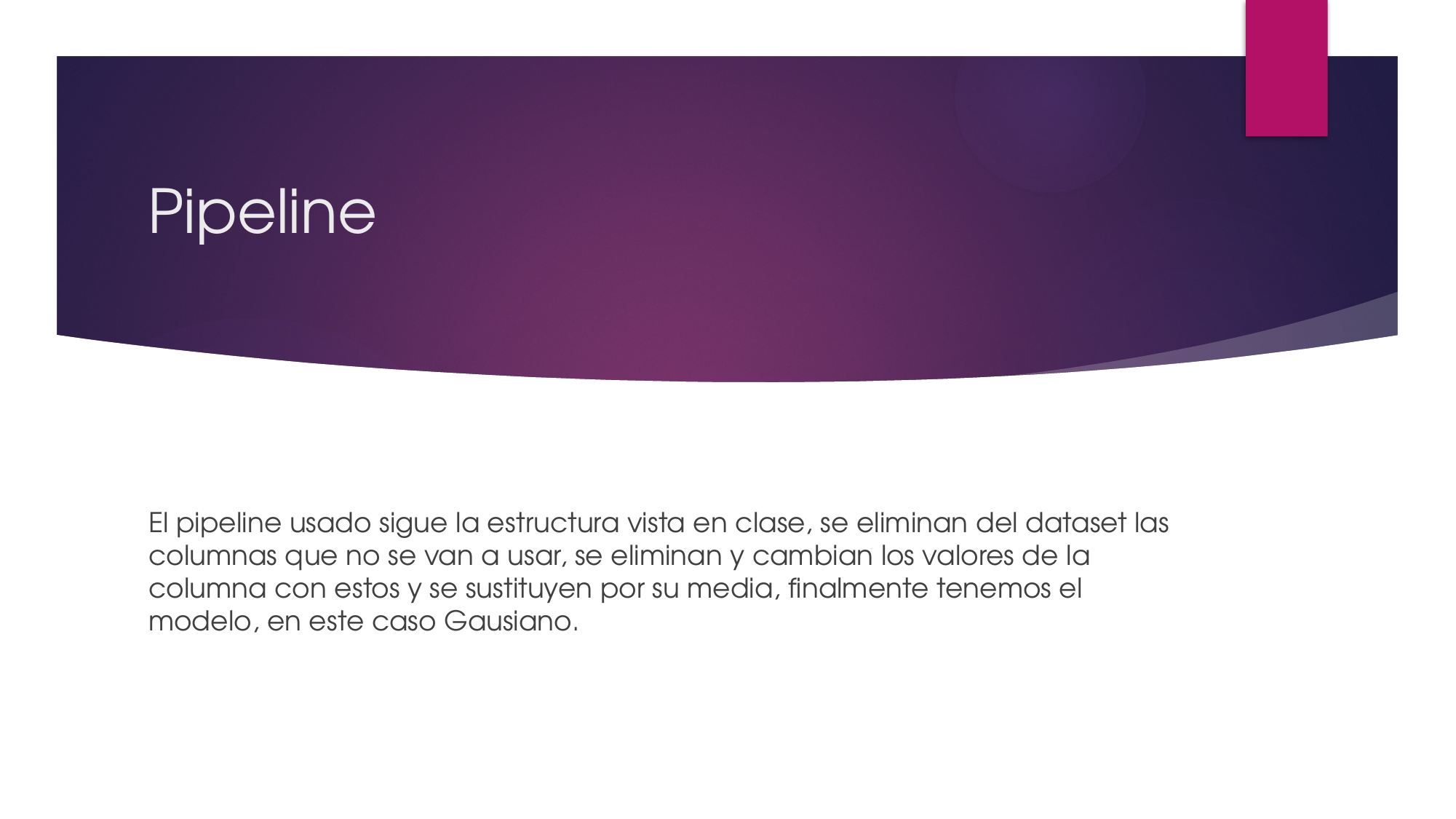

# Pipeline
El pipeline usado sigue la estructura vista en clase, se eliminan del dataset las columnas que no se van a usar, se eliminan y cambian los valores de la columna con estos y se sustituyen por su media, finalmente tenemos el modelo, en este caso Gausiano.